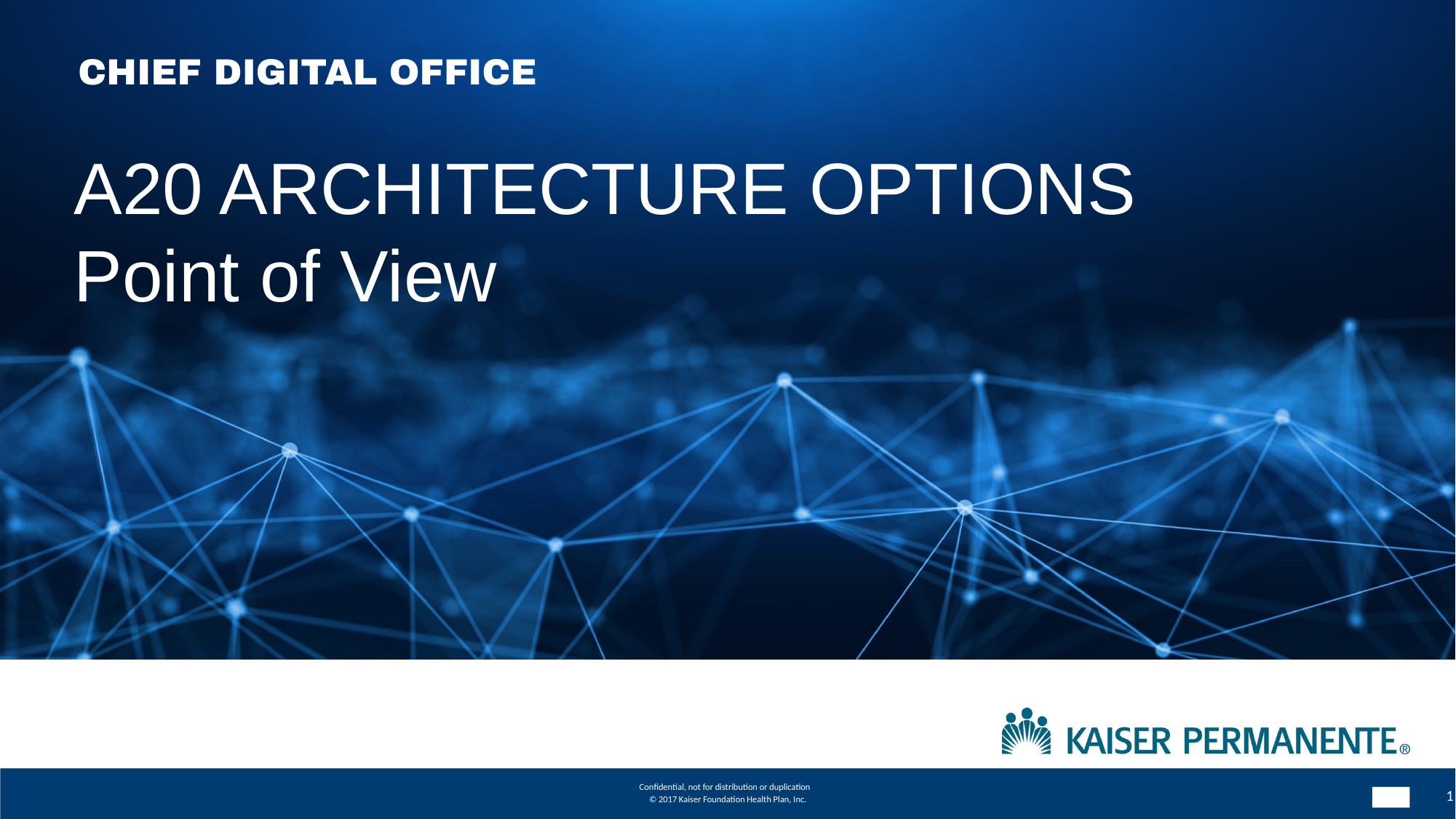

# A20 ARCHITECTURE OPTIONS Point of View